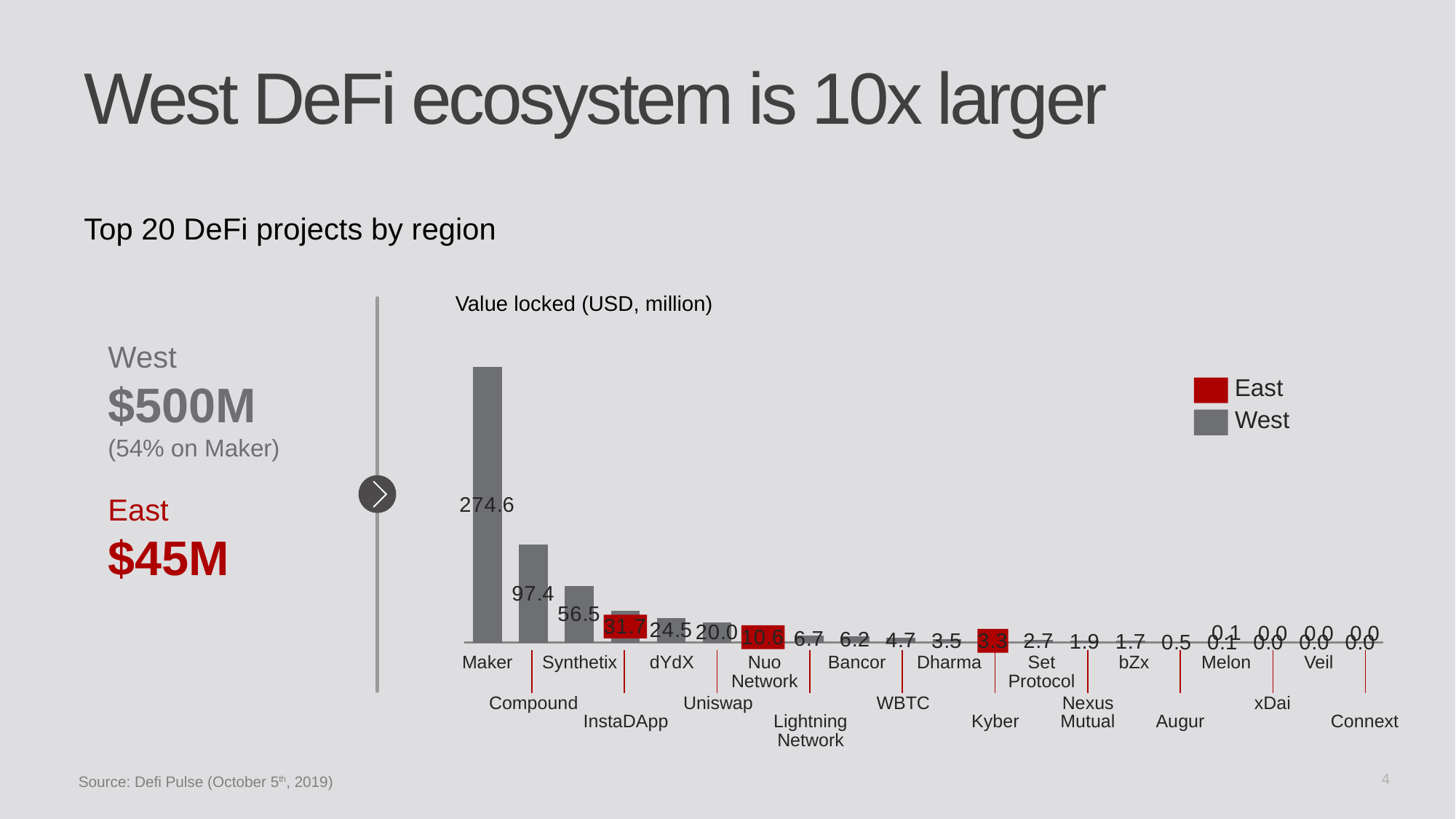

# West DeFi ecosystem is 10x larger
Top 20 DeFi projects by region
Value locked (USD, million)

West
$500M
(54% on Maker)

East
$45M

### Chart

| Category | Series1 |
|---|---|
| 1 | 274.6 |
| 2 | 97.4 |
| 3 | 56.5 |
| 4 | 31.7 |
| 5 | 24.5 |
| 6 | 20.0 |
| 7 | 10.6 |
| 8 | 6.7 |
| 9 | 6.2 |
| 10 | 4.7 |
| 11 | 3.5 |
| 12 | 3.3 |
| 13 | 2.7 |
| 14 | 1.9 |
| 15 | 1.7 |
| 16 | 0.5387 |
| 17 | 0.1425 |
| 18 | 0.0375 |
| 19 | 0.0239 |
| 20 | 0.0121 |
East

West

0.1
0.0
0.0
0.0

Maker

Compound
Synthetix

InstaDApp
dYdX

Uniswap
Nuo Network

Lightning Network
Bancor

WBTC
Dharma

Kyber
Set Protocol

Nexus Mutual
bZx

Augur
Melon

xDai
Veil

Connext
4
Source: Defi Pulse (October 5th, 2019)